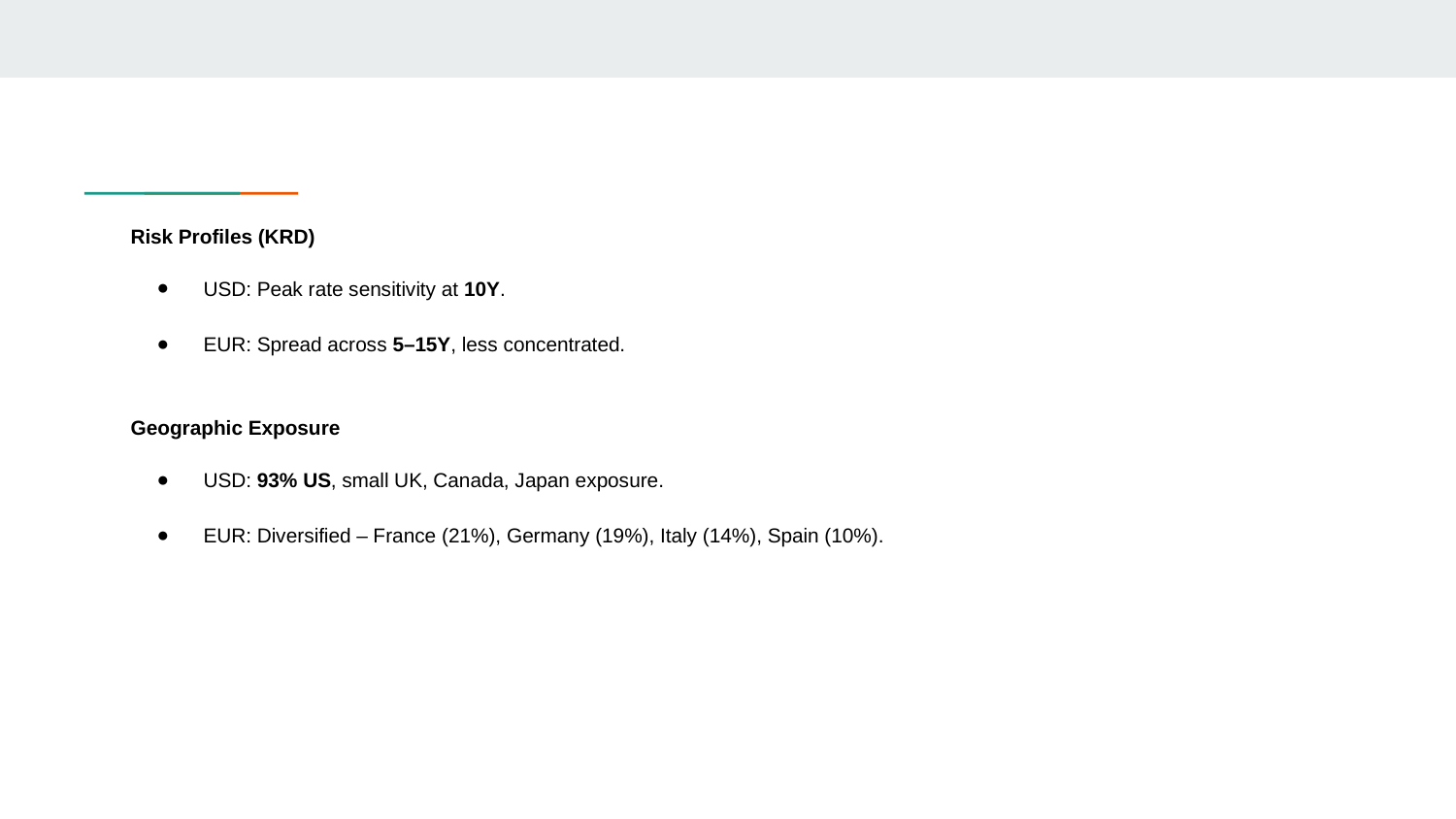

Risk Profiles (KRD)
USD: Peak rate sensitivity at 10Y.
EUR: Spread across 5–15Y, less concentrated.
Geographic Exposure
USD: 93% US, small UK, Canada, Japan exposure.
EUR: Diversified – France (21%), Germany (19%), Italy (14%), Spain (10%).